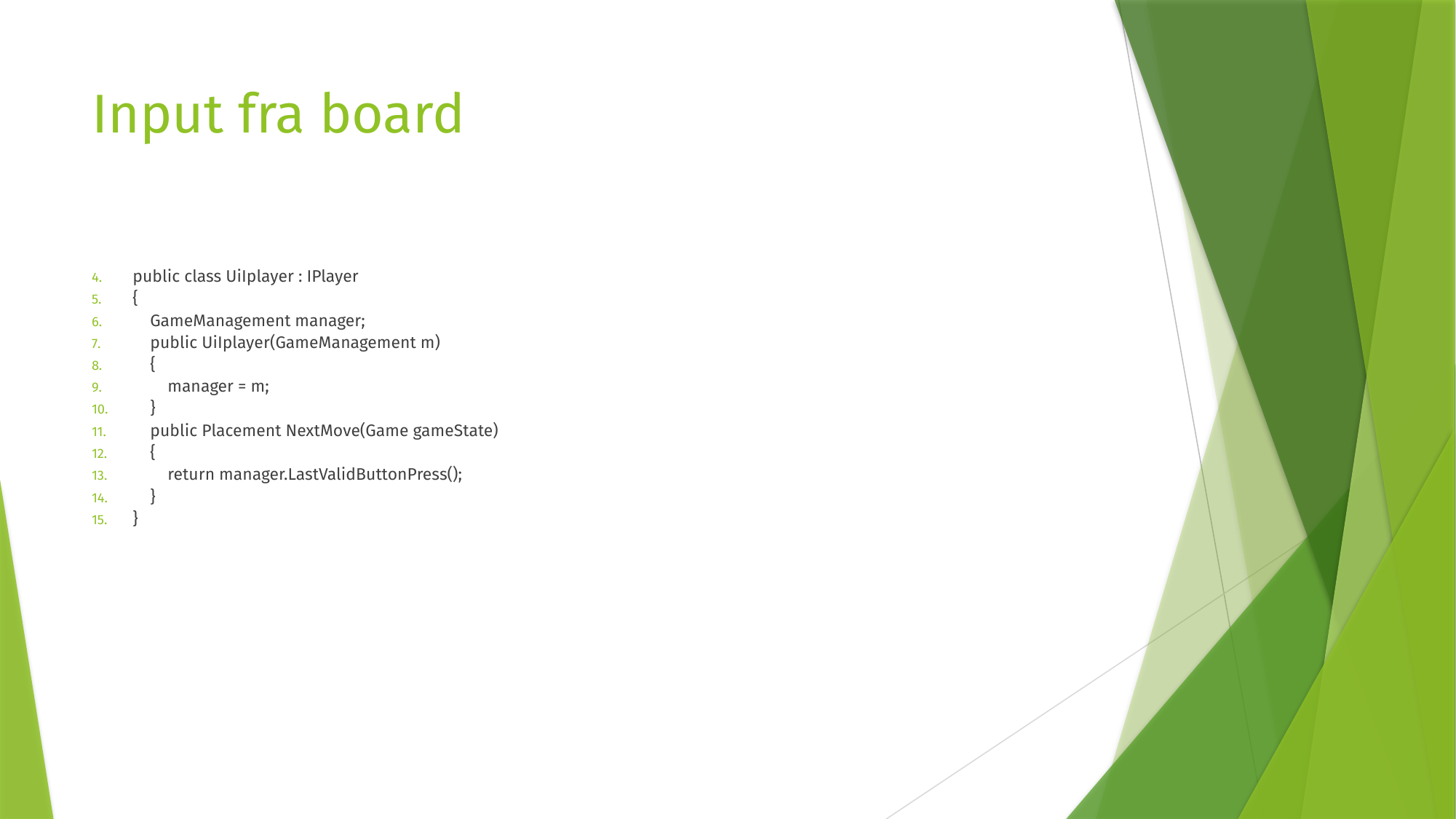

# Input fra board
public class UiIplayer : IPlayer
{
    GameManagement manager;
    public UiIplayer(GameManagement m)
    {
        manager = m;
    }
    public Placement NextMove(Game gameState)
    {
        return manager.LastValidButtonPress();
    }
}